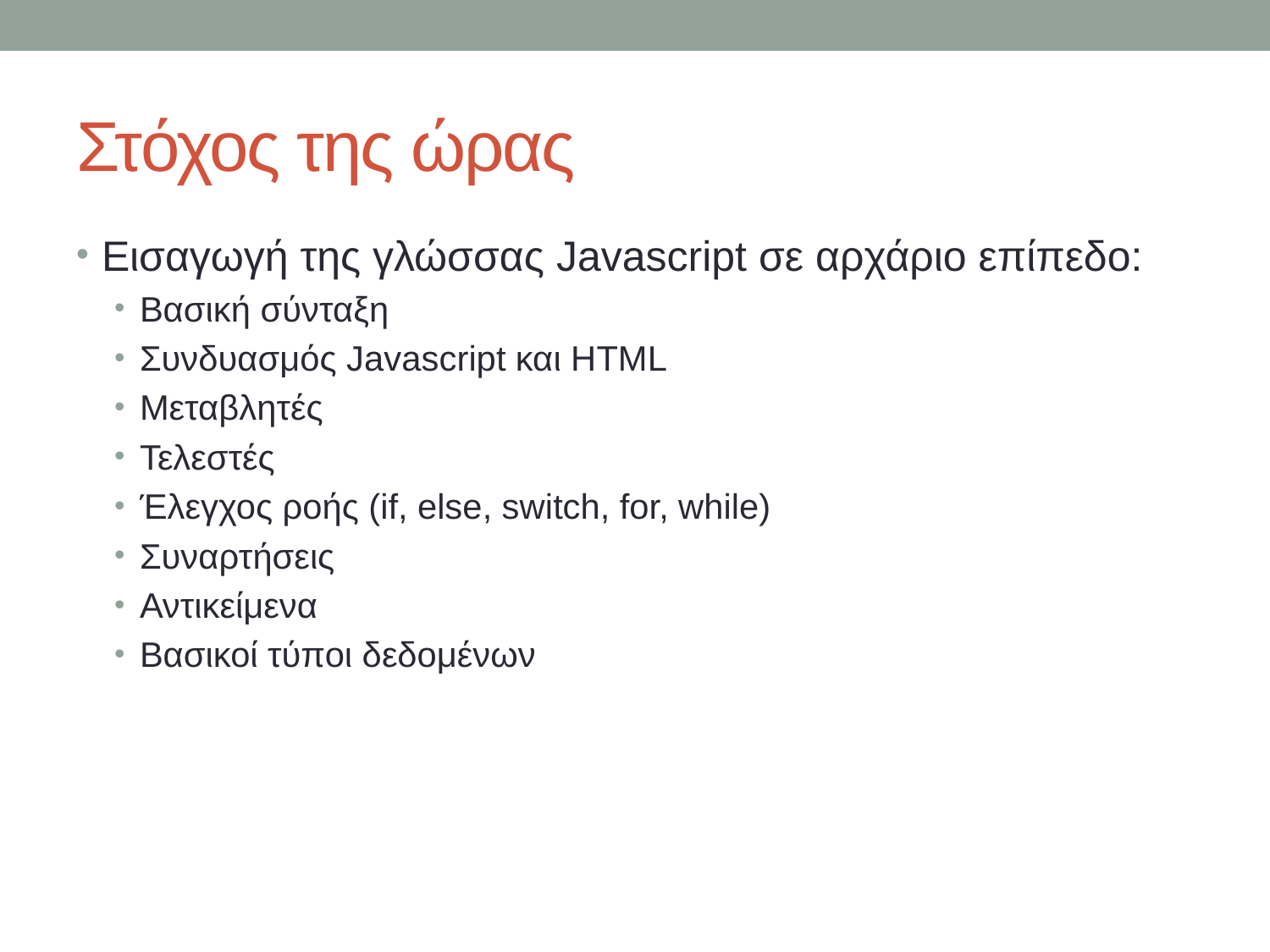

# Στόχος της ώρας
Εισαγωγή της γλώσσας Javascript σε αρχάριο επίπεδο:
Βασική σύνταξη
Συνδυασμός Javascript και HTML
Μεταβλητές
Τελεστές
Έλεγχος ροής (if, else, switch, for, while)
Συναρτήσεις
Αντικείμενα
Βασικοί τύποι δεδομένων